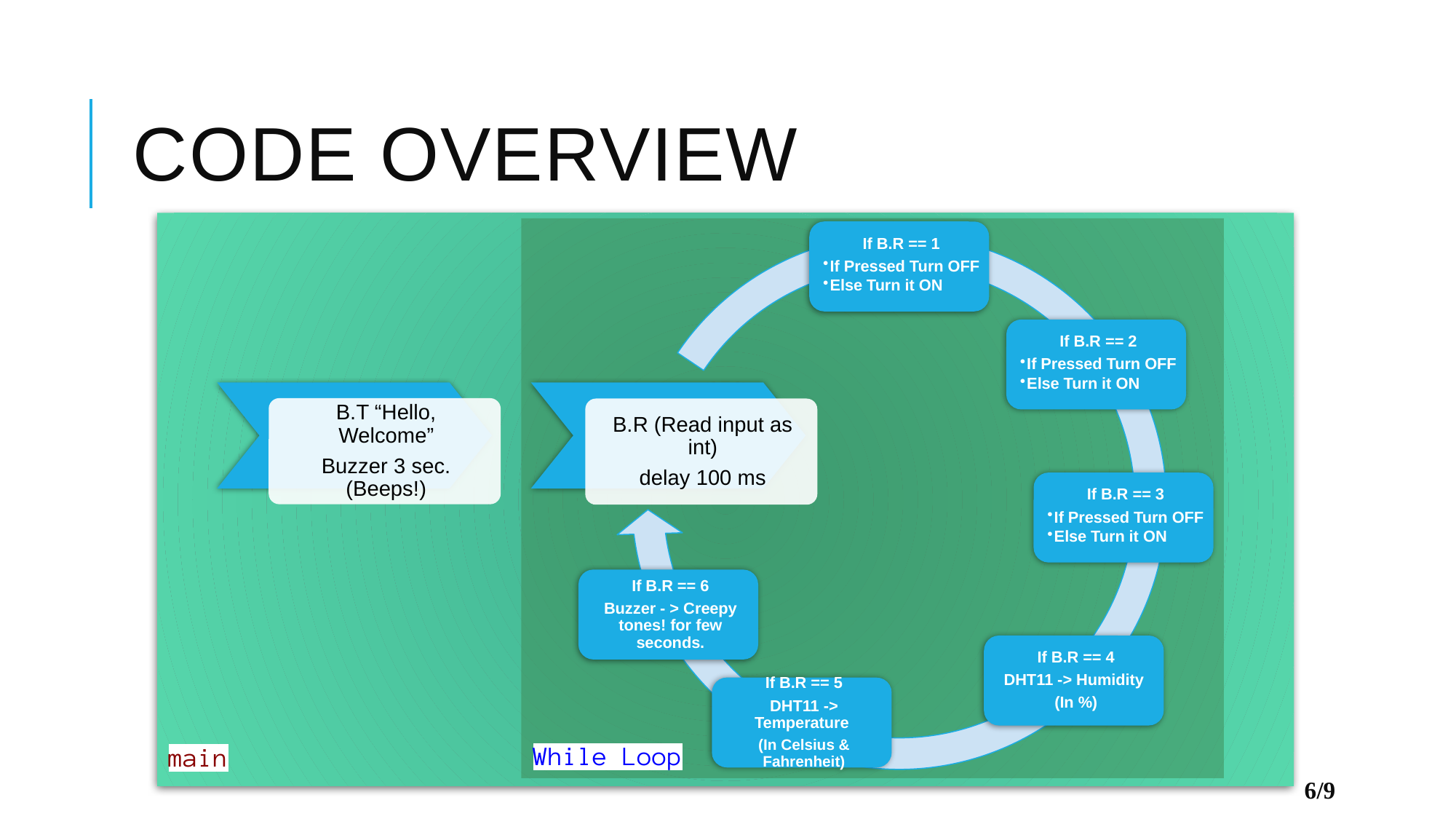

# Code Overview
B.T “Hello, Welcome”
Buzzer 3 sec. (Beeps!)
B.R (Read input as int)
delay 100 ms

If B.R == 1
If Pressed Turn OFF
Else Turn it ON
If B.R == 2
If Pressed Turn OFF
Else Turn it ON
If B.R == 3
If Pressed Turn OFF
Else Turn it ON
If B.R == 4
DHT11 -> Humidity
(In %)
If B.R == 5
DHT11 -> Temperature
(In Celsius & Fahrenheit)
If B.R == 6
Buzzer - > Creepy tones! for few seconds.

While Loop
main
6/9